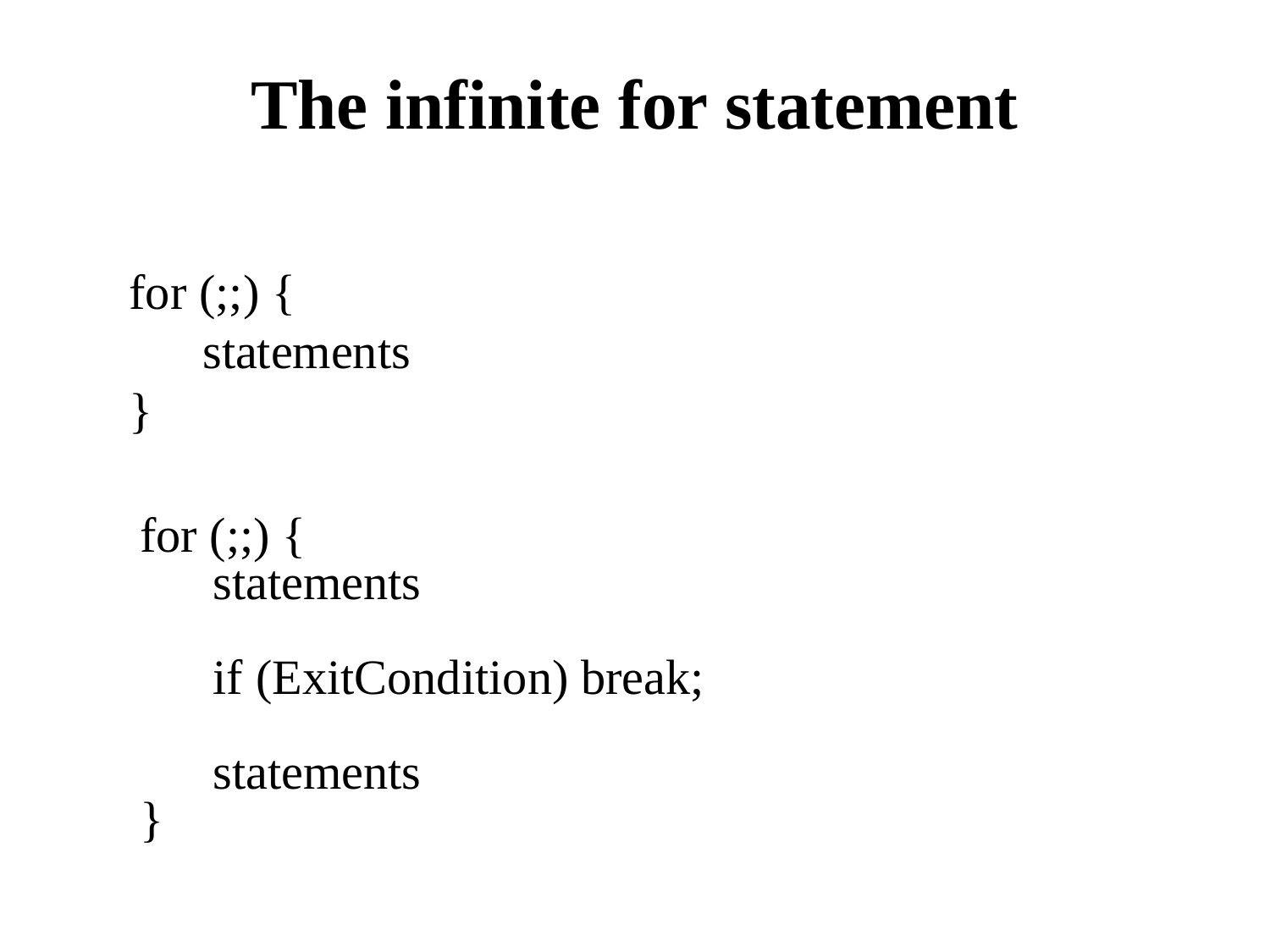

# The infinite for statement
for (;;) {
      statements
}
for (;;) {
      statements

      if (ExitCondition) break;

      statements
}